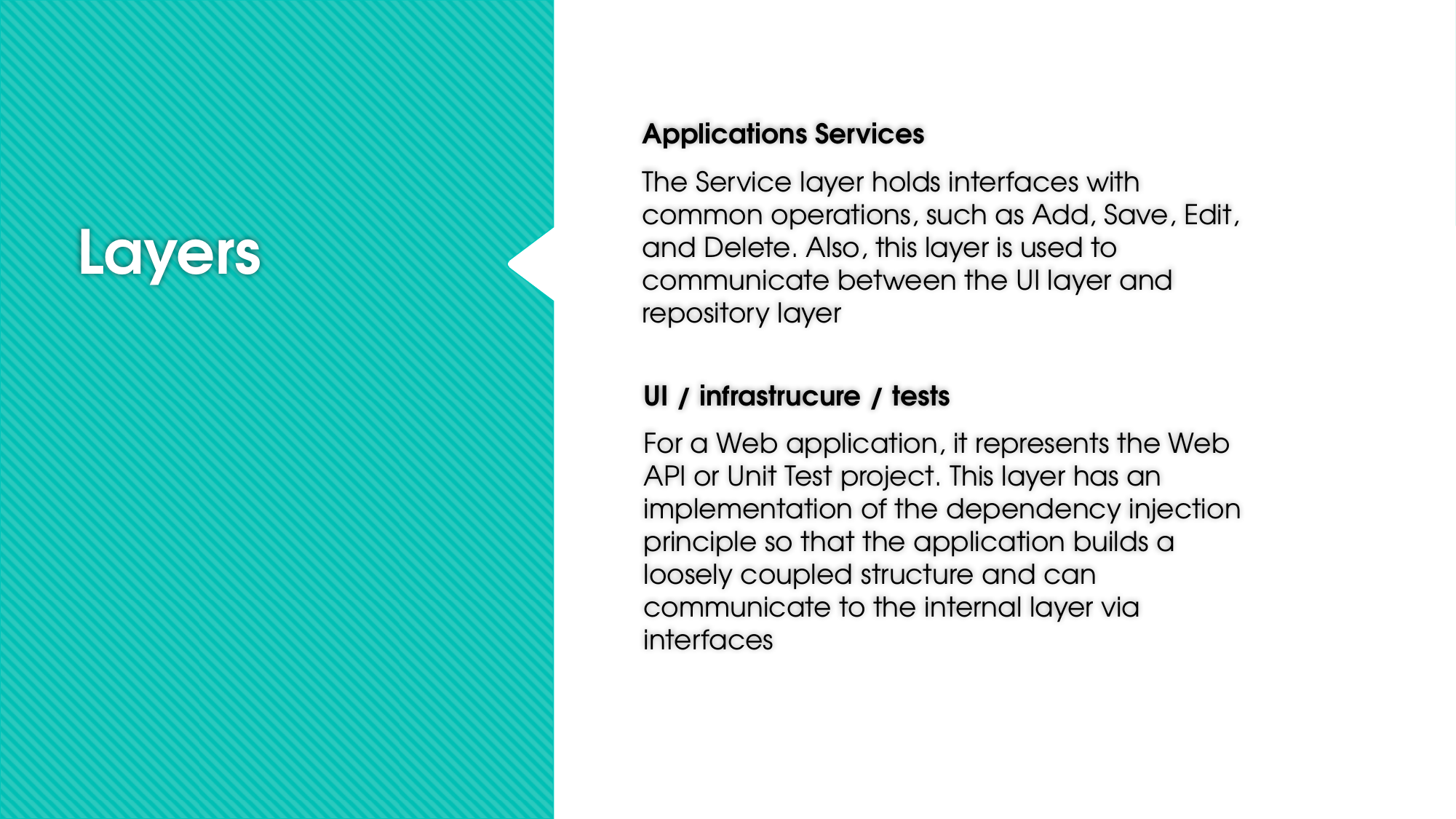

Applications Services
The Service layer holds interfaces with common operations, such as Add, Save, Edit, and Delete. Also, this layer is used to communicate between the UI layer and repository layer
# Layers
UI / infrastrucure / tests
For a Web application, it represents the Web API or Unit Test project. This layer has an implementation of the dependency injection principle so that the application builds a loosely coupled structure and can communicate to the internal layer via interfaces